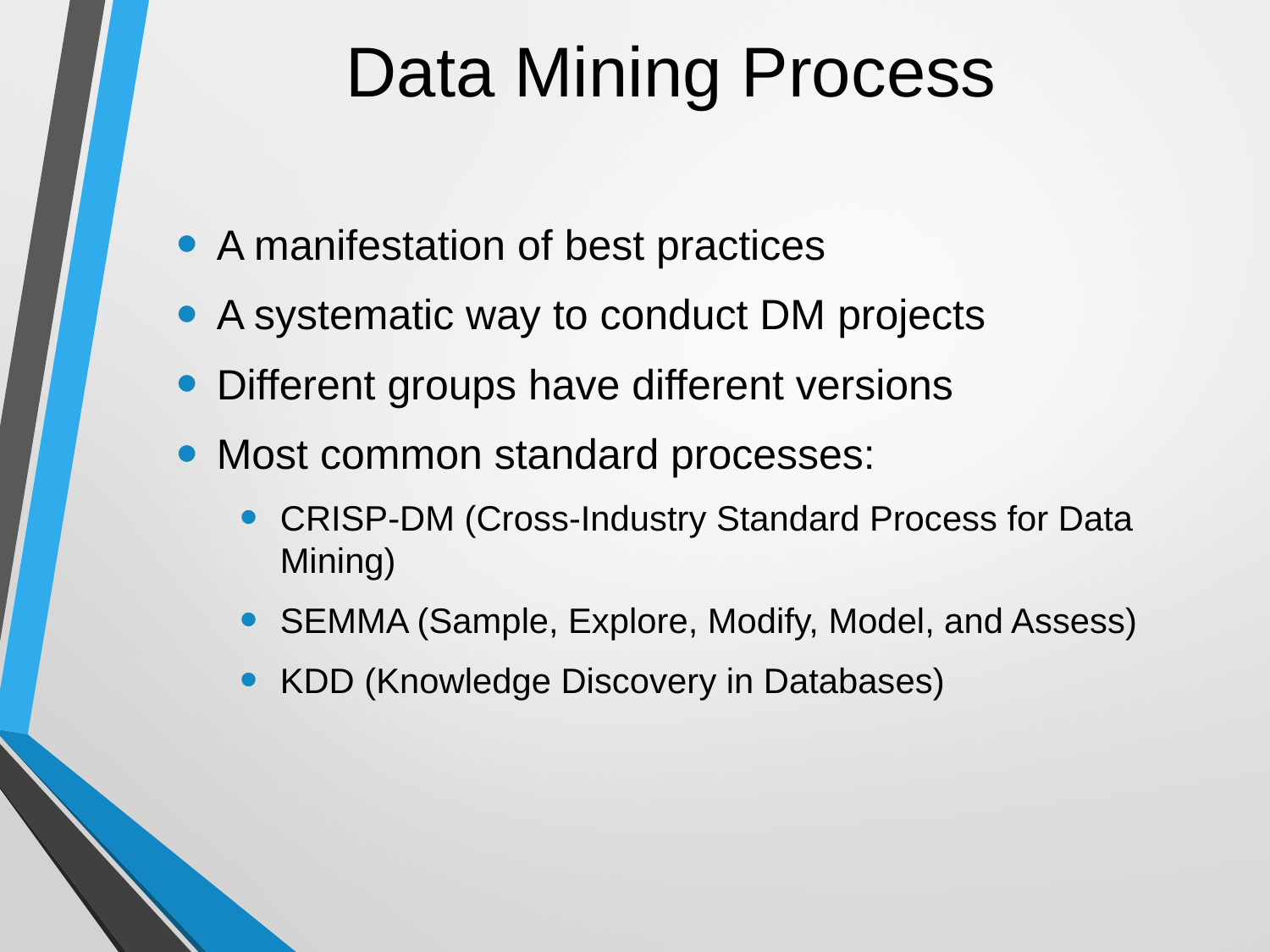

# Data Mining Process
A manifestation of best practices
A systematic way to conduct DM projects
Different groups have different versions
Most common standard processes:
CRISP-DM (Cross-Industry Standard Process for Data Mining)
SEMMA (Sample, Explore, Modify, Model, and Assess)
KDD (Knowledge Discovery in Databases)